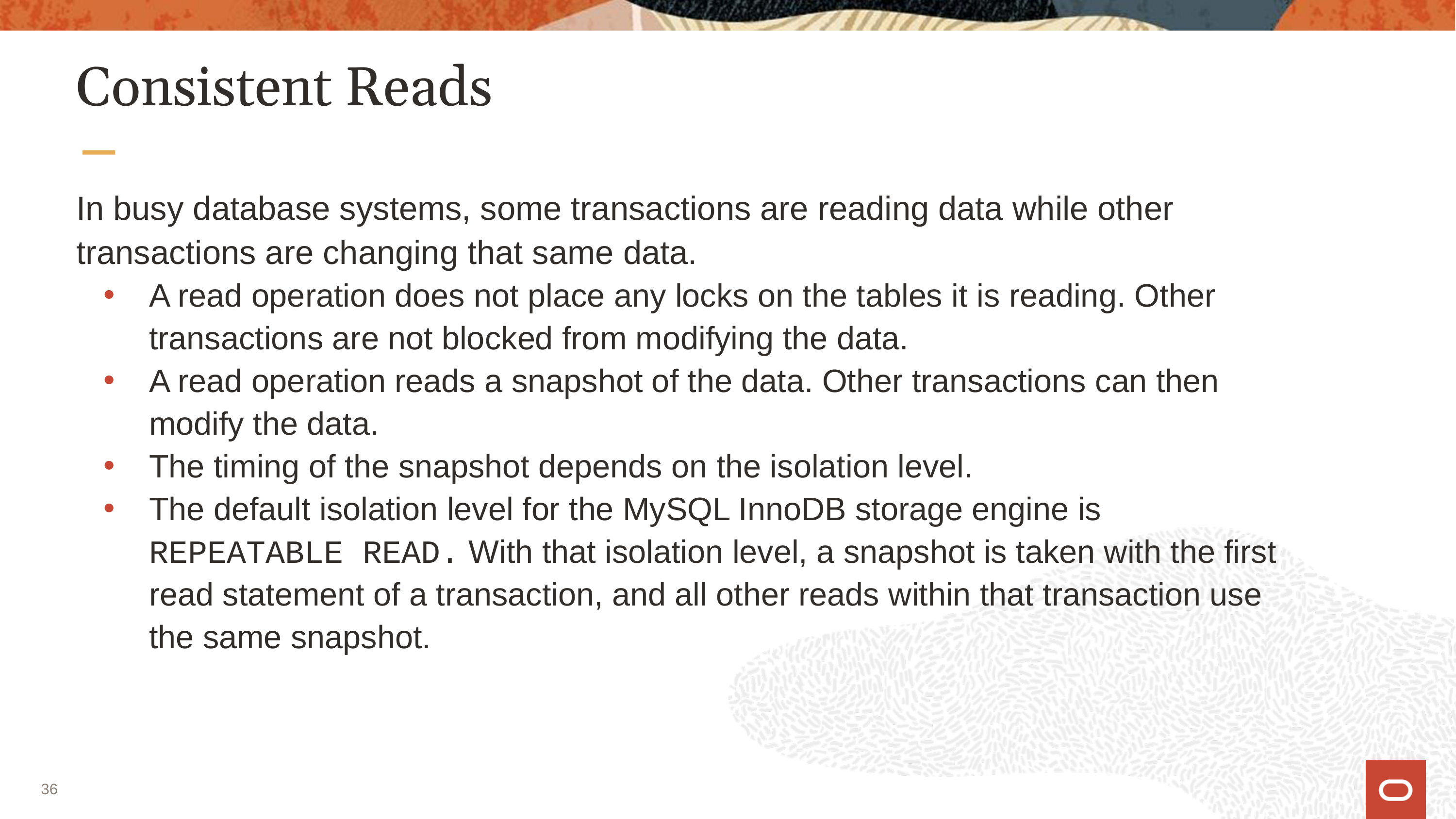

# Consistent Reads
In busy database systems, some transactions are reading data while other transactions are changing that same data.
A read operation does not place any locks on the tables it is reading. Other transactions are not blocked from modifying the data.
A read operation reads a snapshot of the data. Other transactions can then modify the data.
The timing of the snapshot depends on the isolation level.
The default isolation level for the MySQL InnoDB storage engine is REPEATABLE READ. With that isolation level, a snapshot is taken with the first read statement of a transaction, and all other reads within that transaction use the same snapshot.